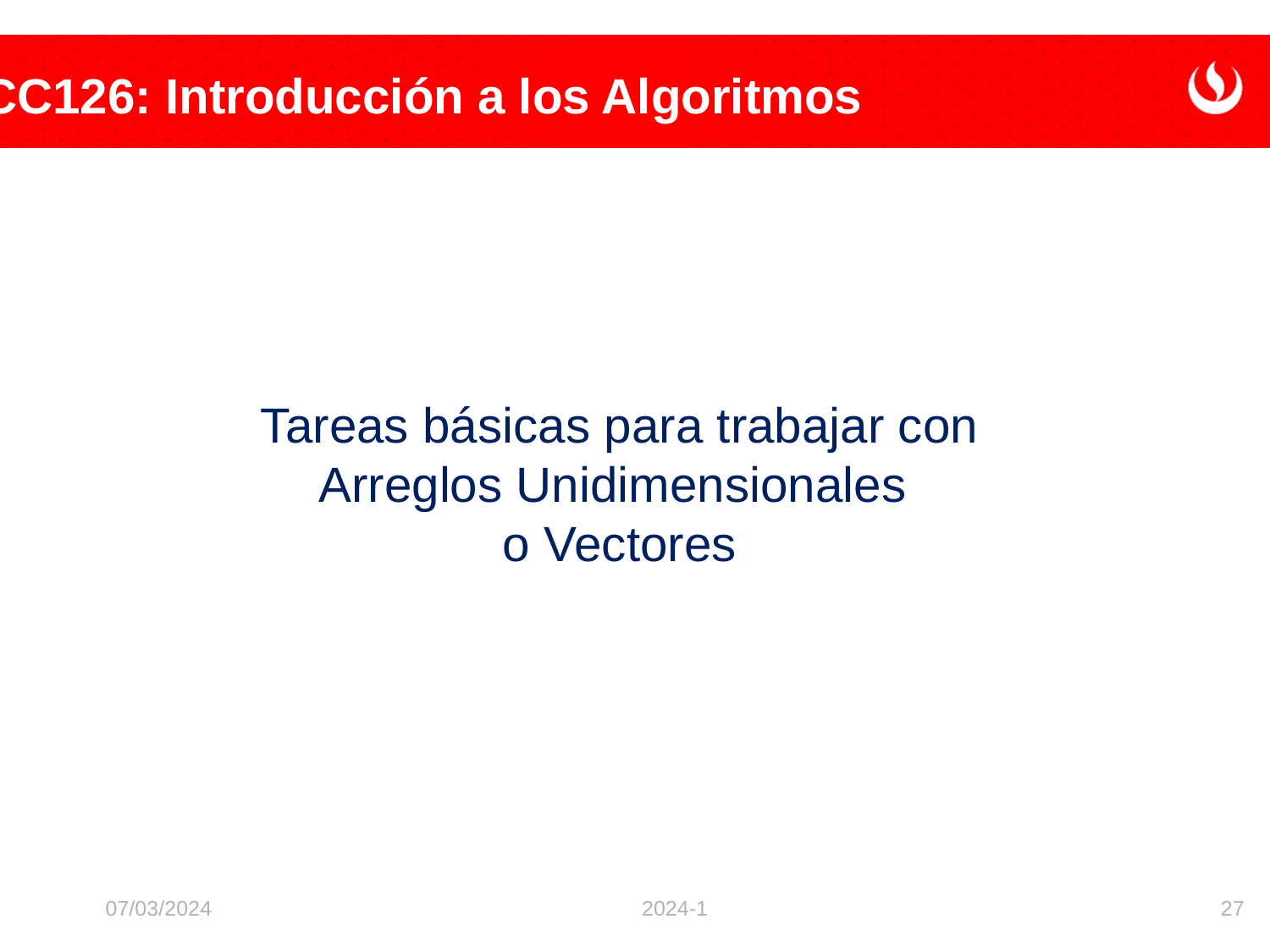

Tareas básicas para trabajar con Arreglos Unidimensionales
o Vectores
07/03/2024
2024-1
27